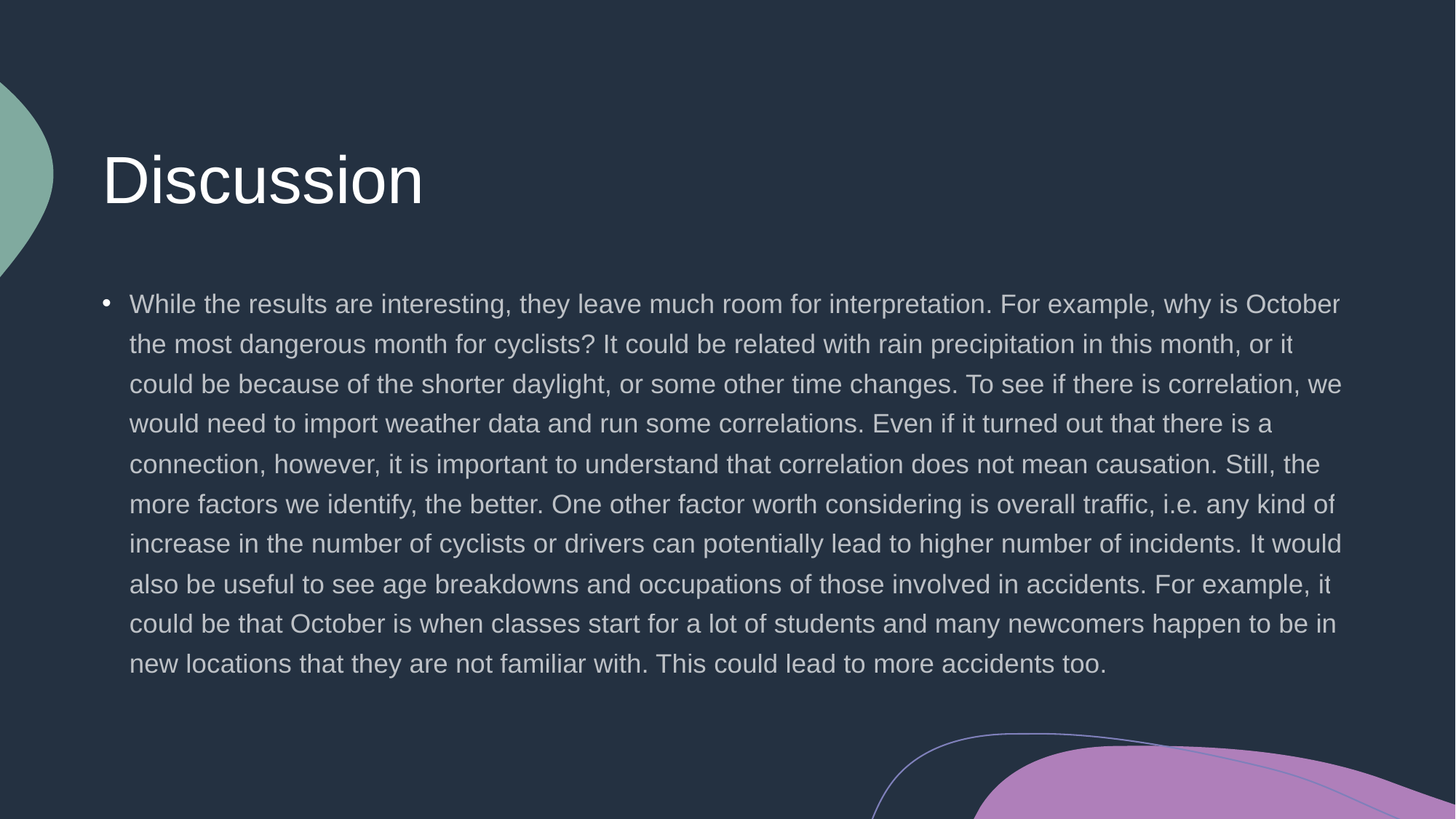

# Discussion
While the results are interesting, they leave much room for interpretation. For example, why is October the most dangerous month for cyclists? It could be related with rain precipitation in this month, or it could be because of the shorter daylight, or some other time changes. To see if there is correlation, we would need to import weather data and run some correlations. Even if it turned out that there is a connection, however, it is important to understand that correlation does not mean causation. Still, the more factors we identify, the better. One other factor worth considering is overall traffic, i.e. any kind of increase in the number of cyclists or drivers can potentially lead to higher number of incidents. It would also be useful to see age breakdowns and occupations of those involved in accidents. For example, it could be that October is when classes start for a lot of students and many newcomers happen to be in new locations that they are not familiar with. This could lead to more accidents too.